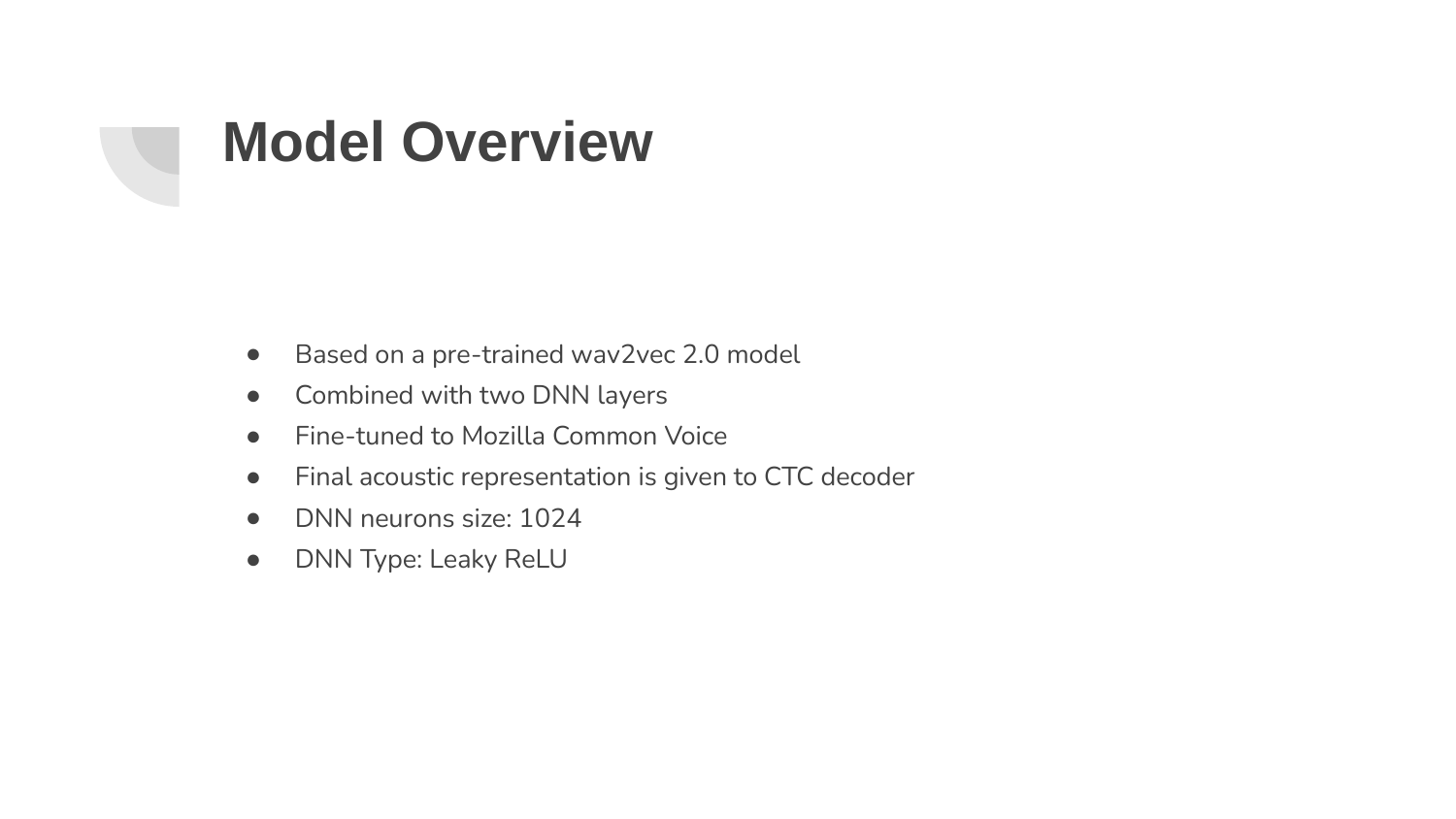

# Model Overview
Based on a pre-trained wav2vec 2.0 model
Combined with two DNN layers
Fine-tuned to Mozilla Common Voice
Final acoustic representation is given to CTC decoder
DNN neurons size: 1024
DNN Type: Leaky ReLU